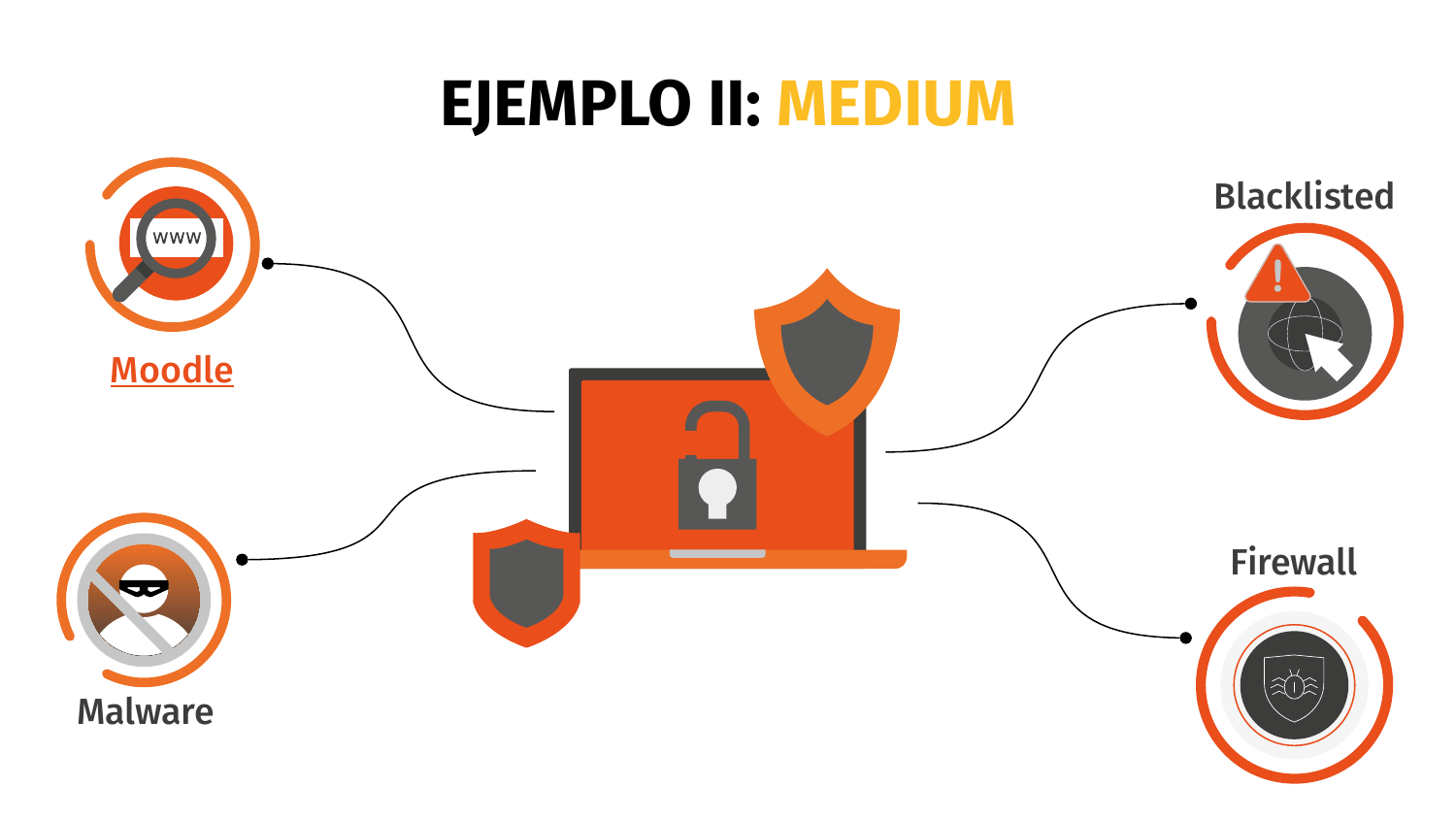

# EJEMPLO II: MEDIUM

Blacklisted

Moodle

Firewall

Malware